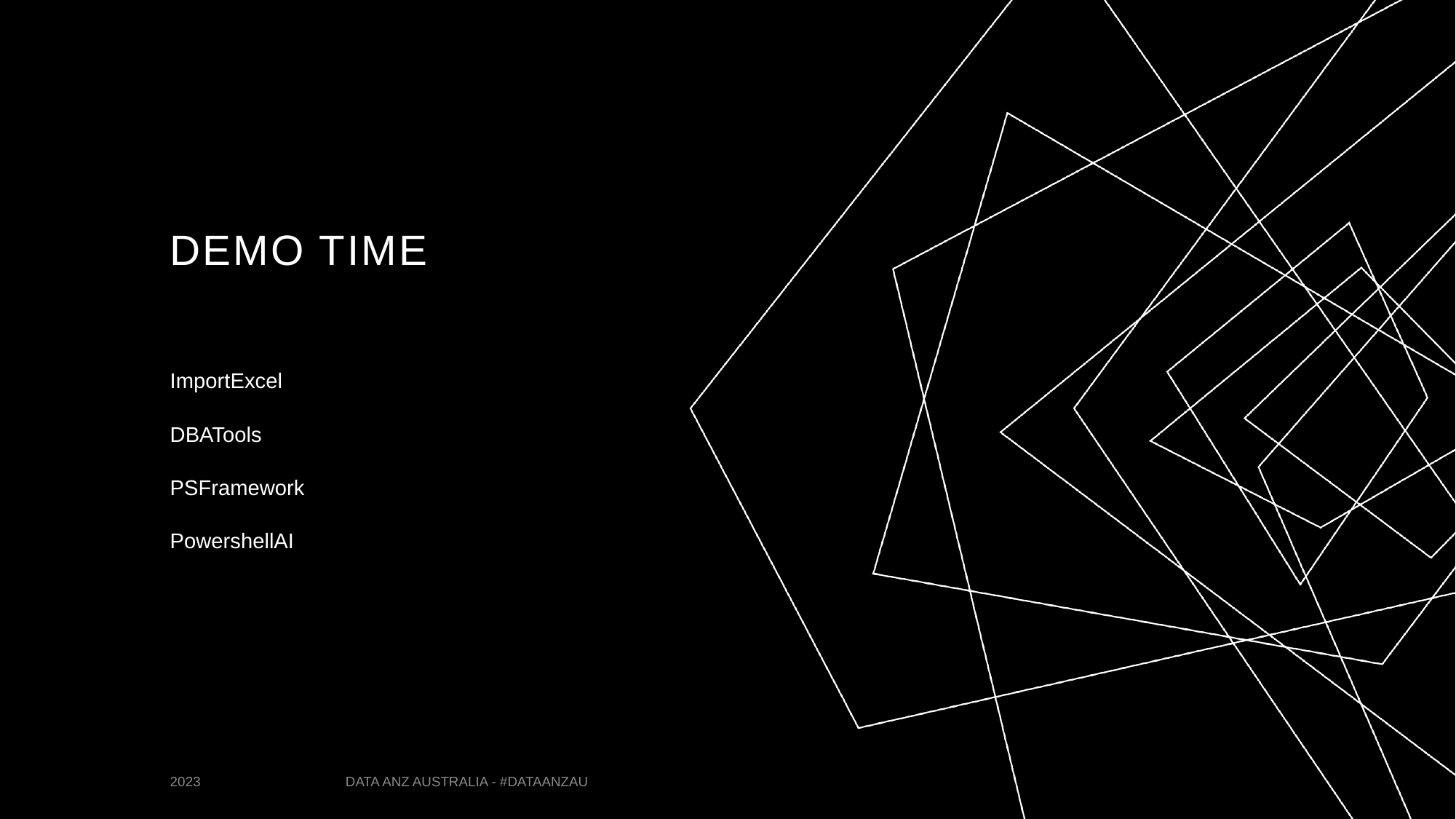

# Demo Time
ImportExcel
DBATools
PSFramework
PowershellAI
DATA ANZ AUSTRALIA - #DATAANZAU
2023